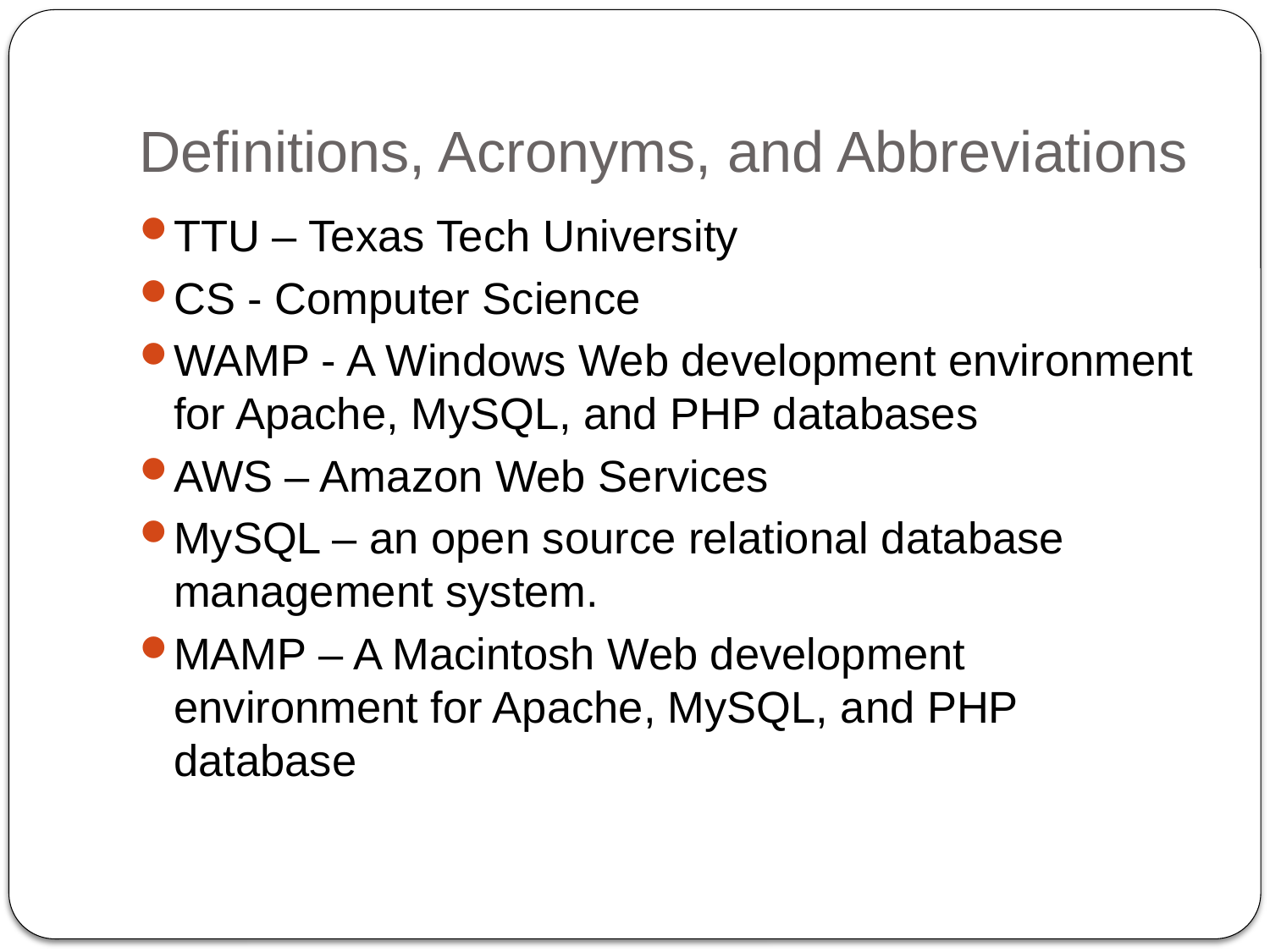

# Definitions, Acronyms, and Abbreviations
TTU – Texas Tech University
CS - Computer Science
WAMP - A Windows Web development environment for Apache, MySQL, and PHP databases
AWS – Amazon Web Services
MySQL – an open source relational database management system.
MAMP – A Macintosh Web development environment for Apache, MySQL, and PHP database